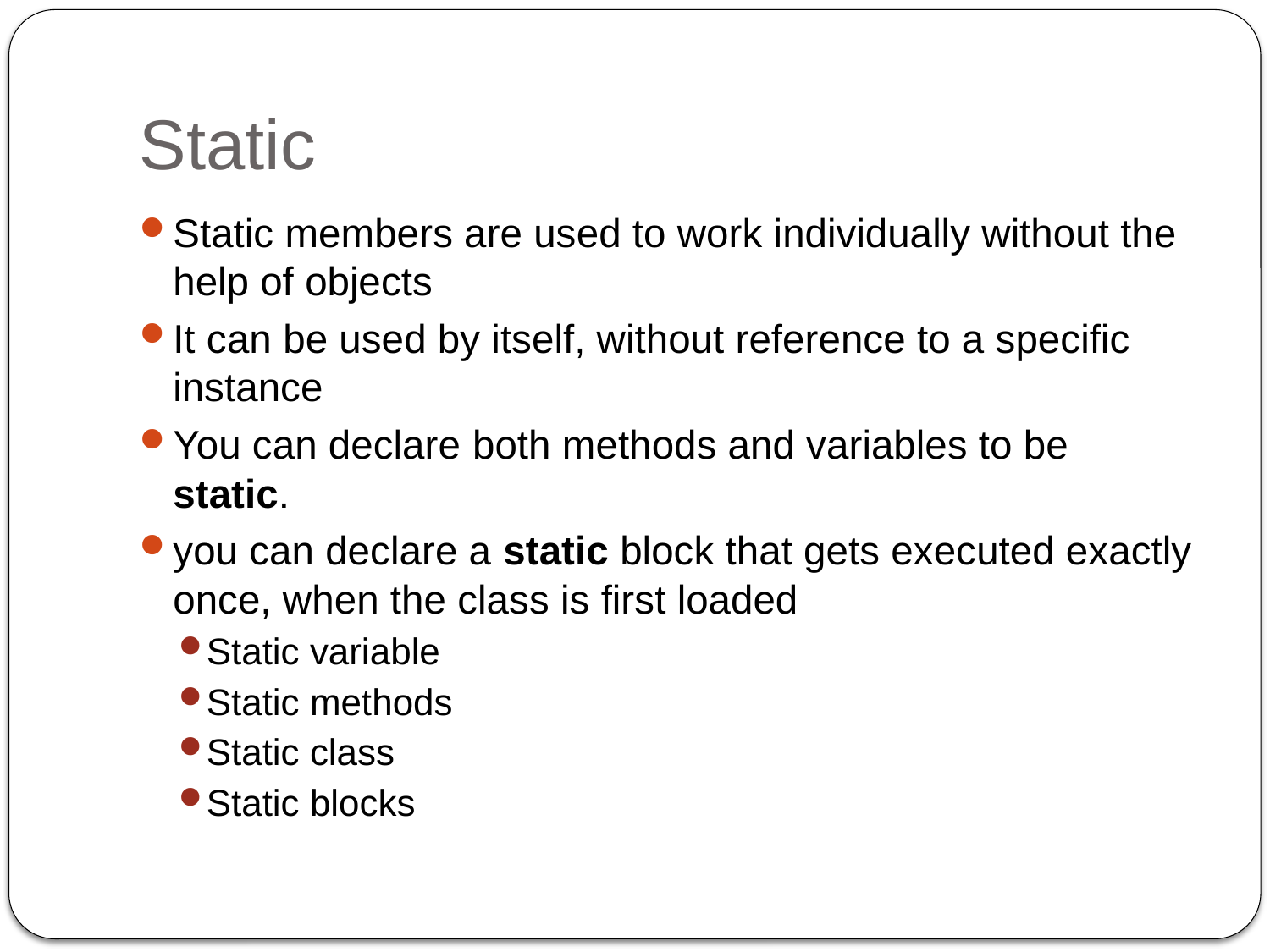

# Static
Static members are used to work individually without the help of objects
It can be used by itself, without reference to a specific instance
You can declare both methods and variables to be static.
you can declare a static block that gets executed exactly once, when the class is first loaded
Static variable
Static methods
Static class
Static blocks